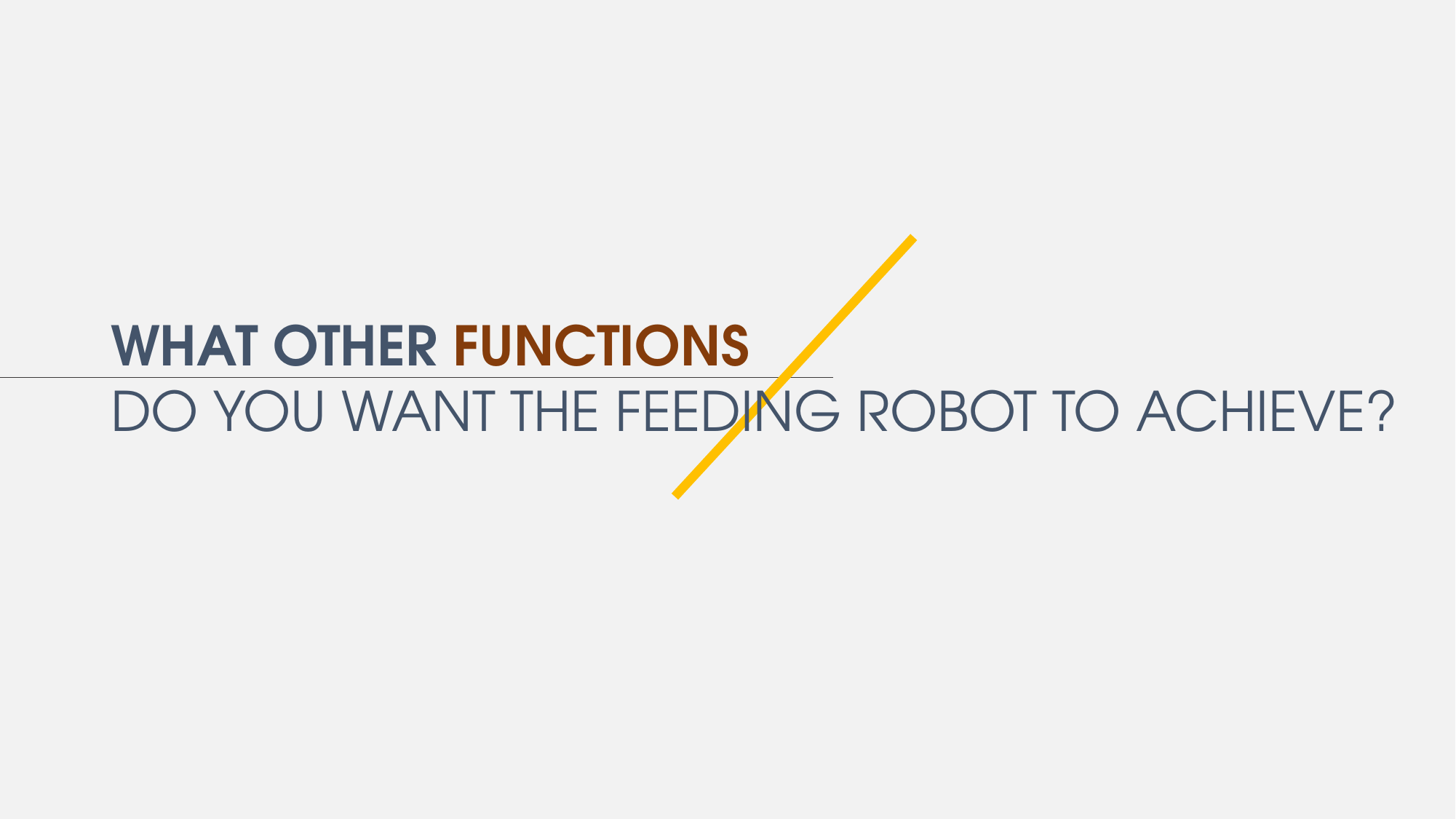

WHAT OTHER FUNCTIONS
DO YOU WANT THE FEEDING ROBOT TO ACHIEVE?